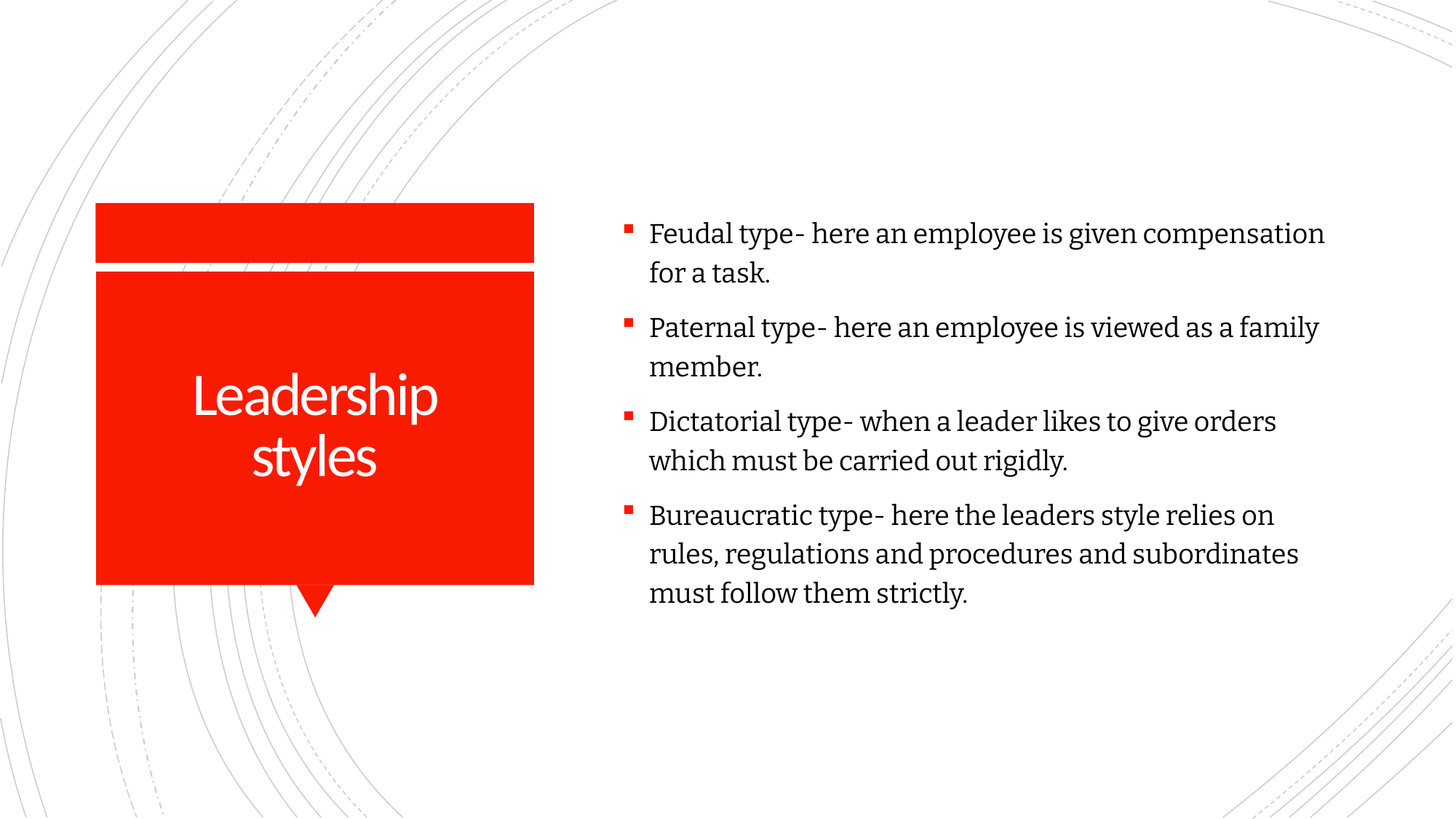

Feudal type- here an employee is given compensation for a task.
Paternal type- here an employee is viewed as a family member.
Dictatorial type- when a leader likes to give orders which must be carried out rigidly.
Bureaucratic type- here the leaders style relies on rules, regulations and procedures and subordinates must follow them strictly.
# Leadership styles